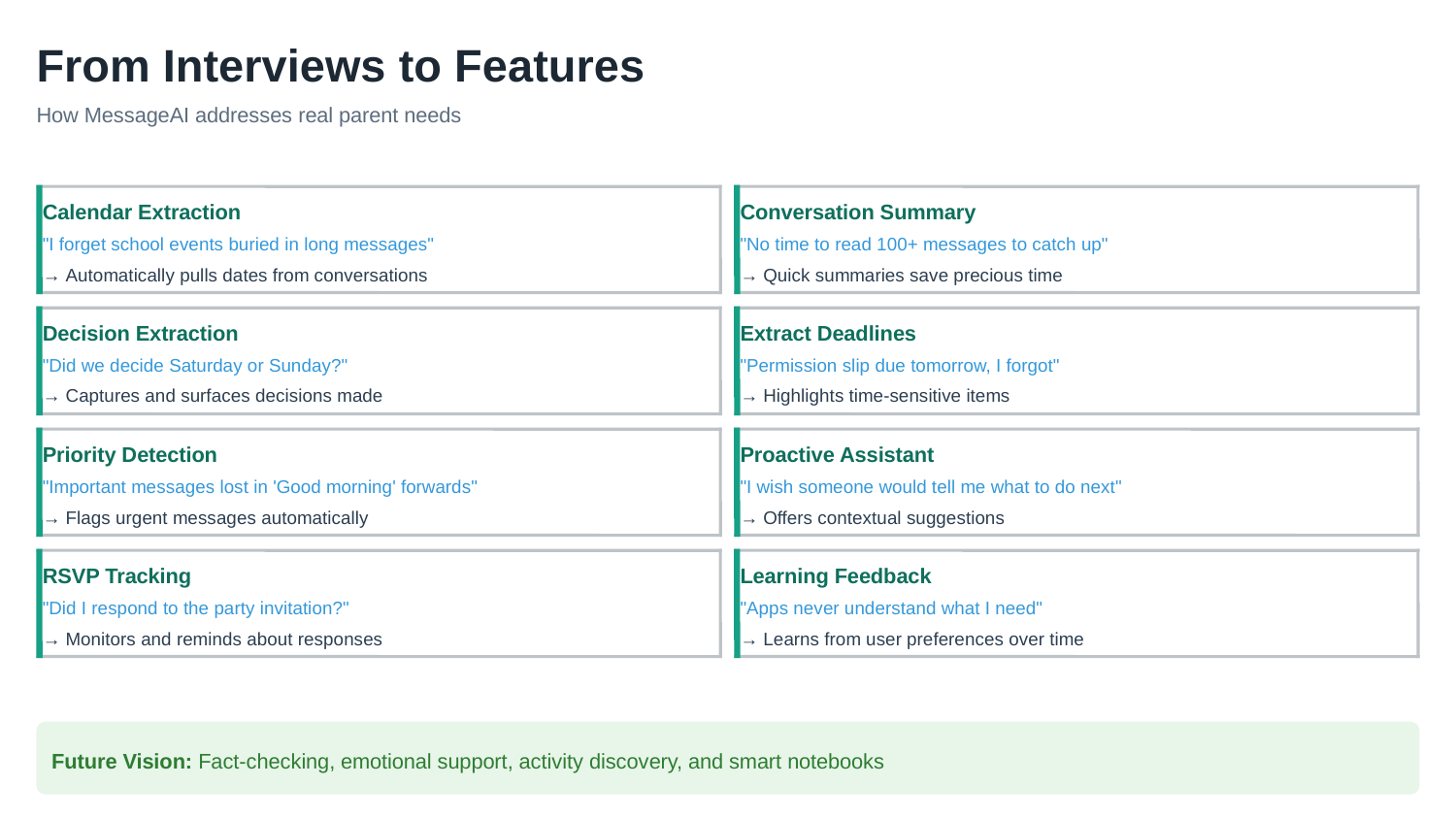

From Interviews to Features
How MessageAI addresses real parent needs

Calendar Extraction
Conversation Summary
"I forget school events buried in long messages"
"No time to read 100+ messages to catch up"
→ Automatically pulls dates from conversations
→ Quick summaries save precious time

Decision Extraction
Extract Deadlines
"Did we decide Saturday or Sunday?"
"Permission slip due tomorrow, I forgot"
→ Captures and surfaces decisions made
→ Highlights time-sensitive items

Priority Detection
Proactive Assistant
"Important messages lost in 'Good morning' forwards"
"I wish someone would tell me what to do next"
→ Flags urgent messages automatically
→ Offers contextual suggestions

RSVP Tracking
Learning Feedback
"Did I respond to the party invitation?"
"Apps never understand what I need"
→ Monitors and reminds about responses
→ Learns from user preferences over time

Future Vision: Fact-checking, emotional support, activity discovery, and smart notebooks